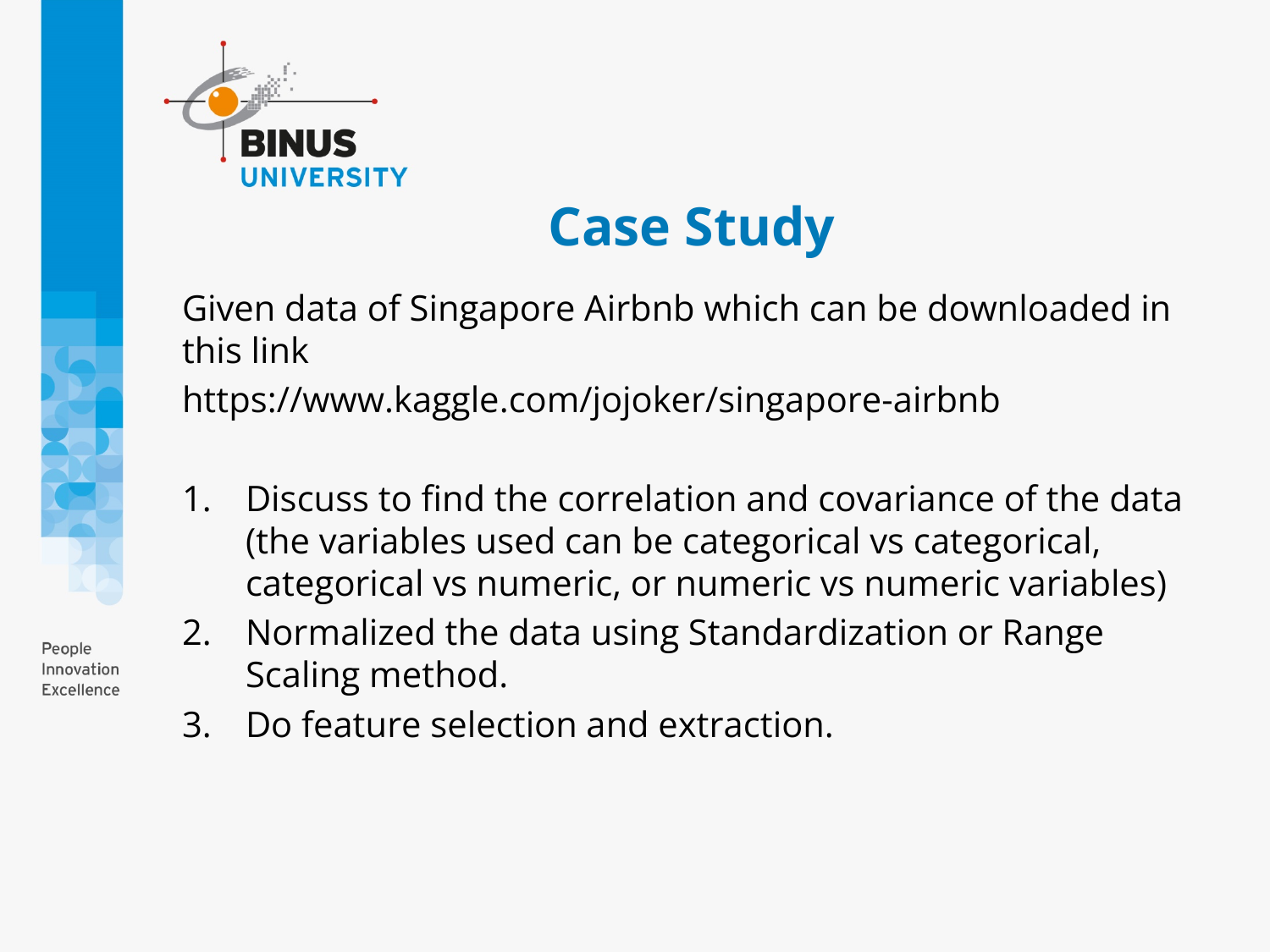

# Case Study
Given data of Singapore Airbnb which can be downloaded in this link
https://www.kaggle.com/jojoker/singapore-airbnb

Discuss to find the correlation and covariance of the data (the variables used can be categorical vs categorical, categorical vs numeric, or numeric vs numeric variables)
Normalized the data using Standardization or Range Scaling method.
Do feature selection and extraction.